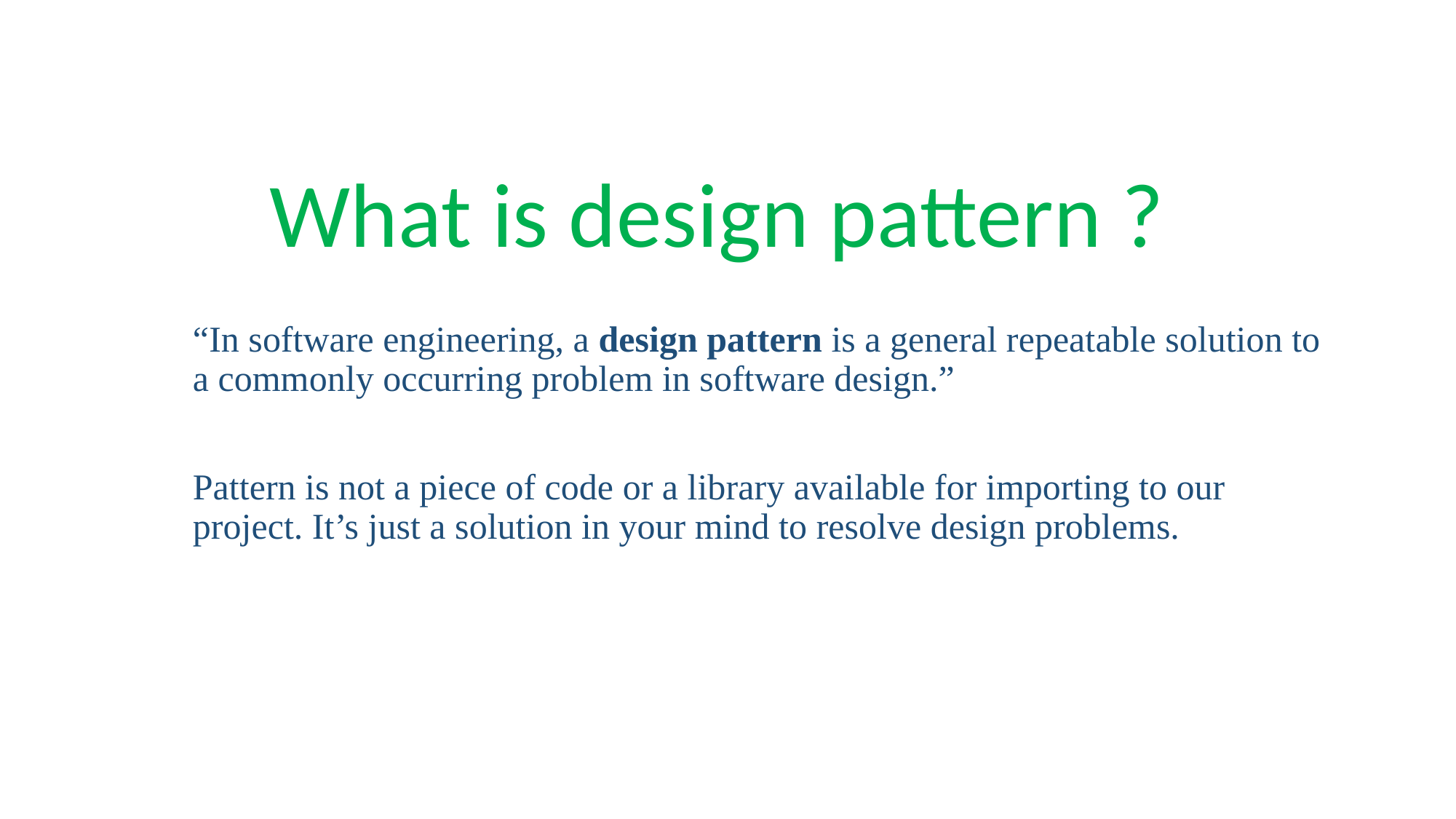

# What is design pattern ?
“In software engineering, a design pattern is a general repeatable solution to a commonly occurring problem in software design.”

Pattern is not a piece of code or a library available for importing to our project. It’s just a solution in your mind to resolve design problems.